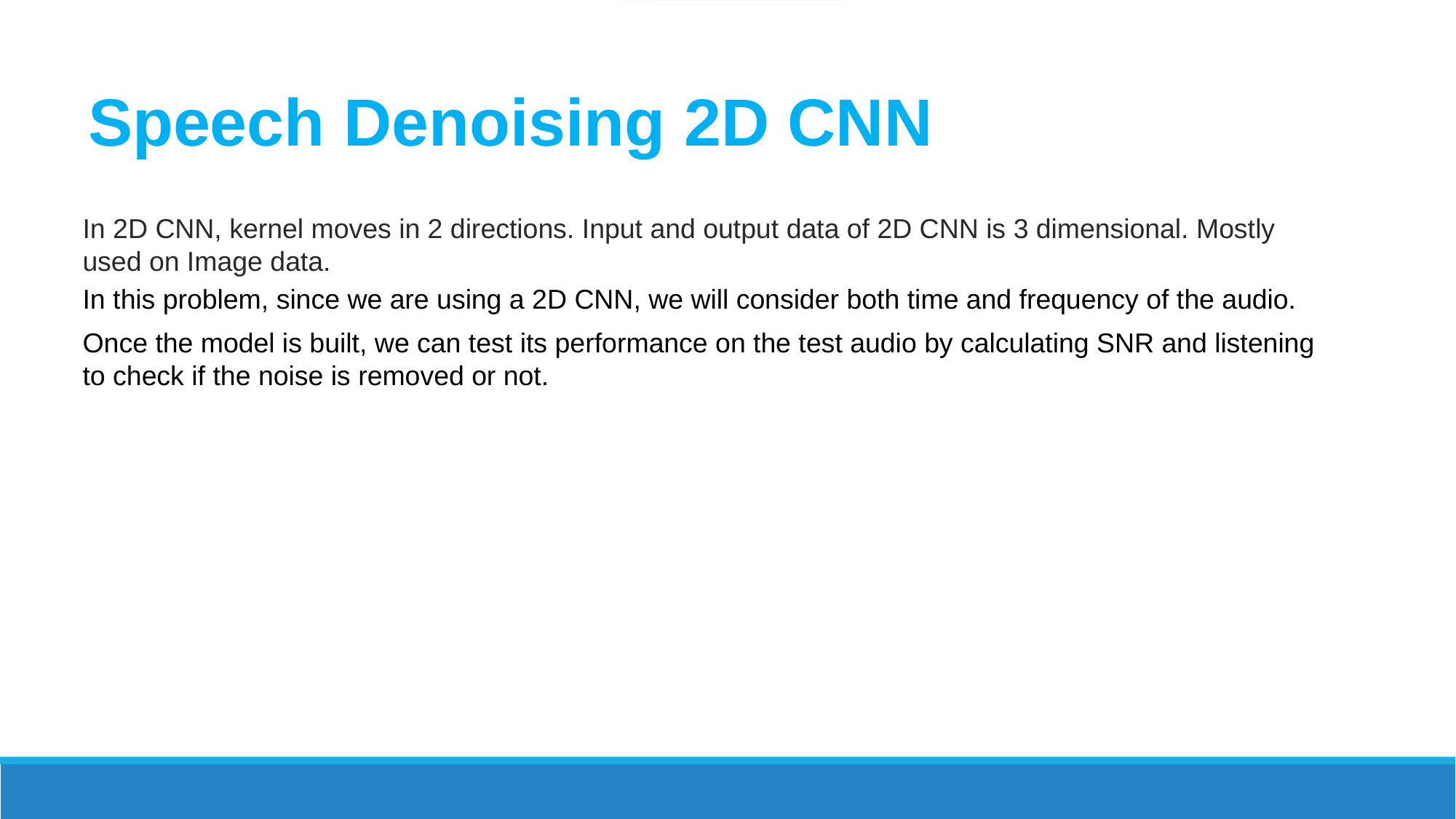

Speech Denoising 2D CNN
In 2D CNN, kernel moves in 2 directions. Input and output data of 2D CNN is 3 dimensional. Mostly used on Image data.

In this problem, since we are using a 2D CNN, we will consider both time and frequency of the audio.

Once the model is built, we can test its performance on the test audio by calculating SNR and listening to check if the noise is removed or not.